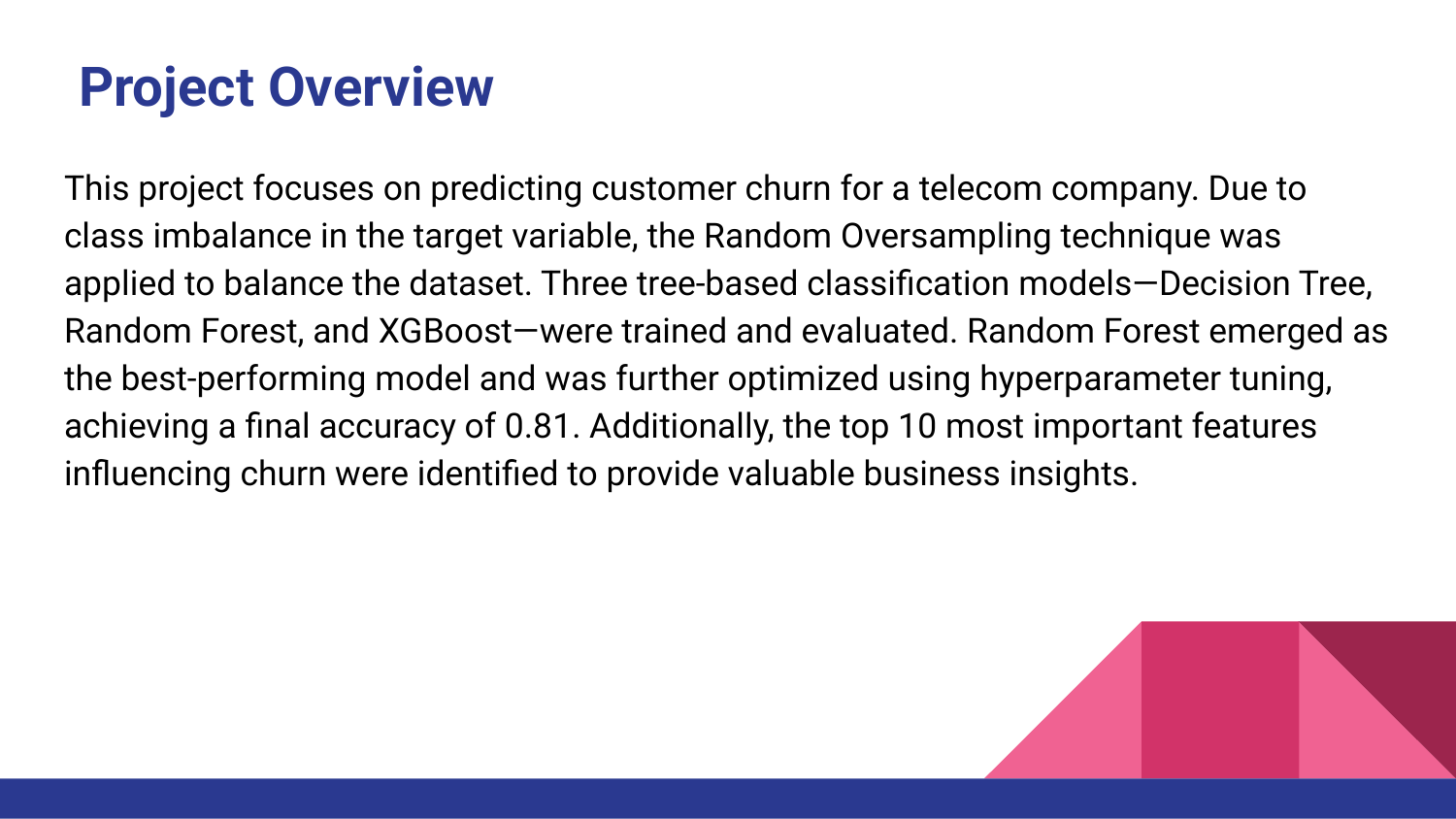

# Project Overview
This project focuses on predicting customer churn for a telecom company. Due to class imbalance in the target variable, the Random Oversampling technique was applied to balance the dataset. Three tree-based classification models—Decision Tree, Random Forest, and XGBoost—were trained and evaluated. Random Forest emerged as the best-performing model and was further optimized using hyperparameter tuning, achieving a final accuracy of 0.81. Additionally, the top 10 most important features influencing churn were identified to provide valuable business insights.